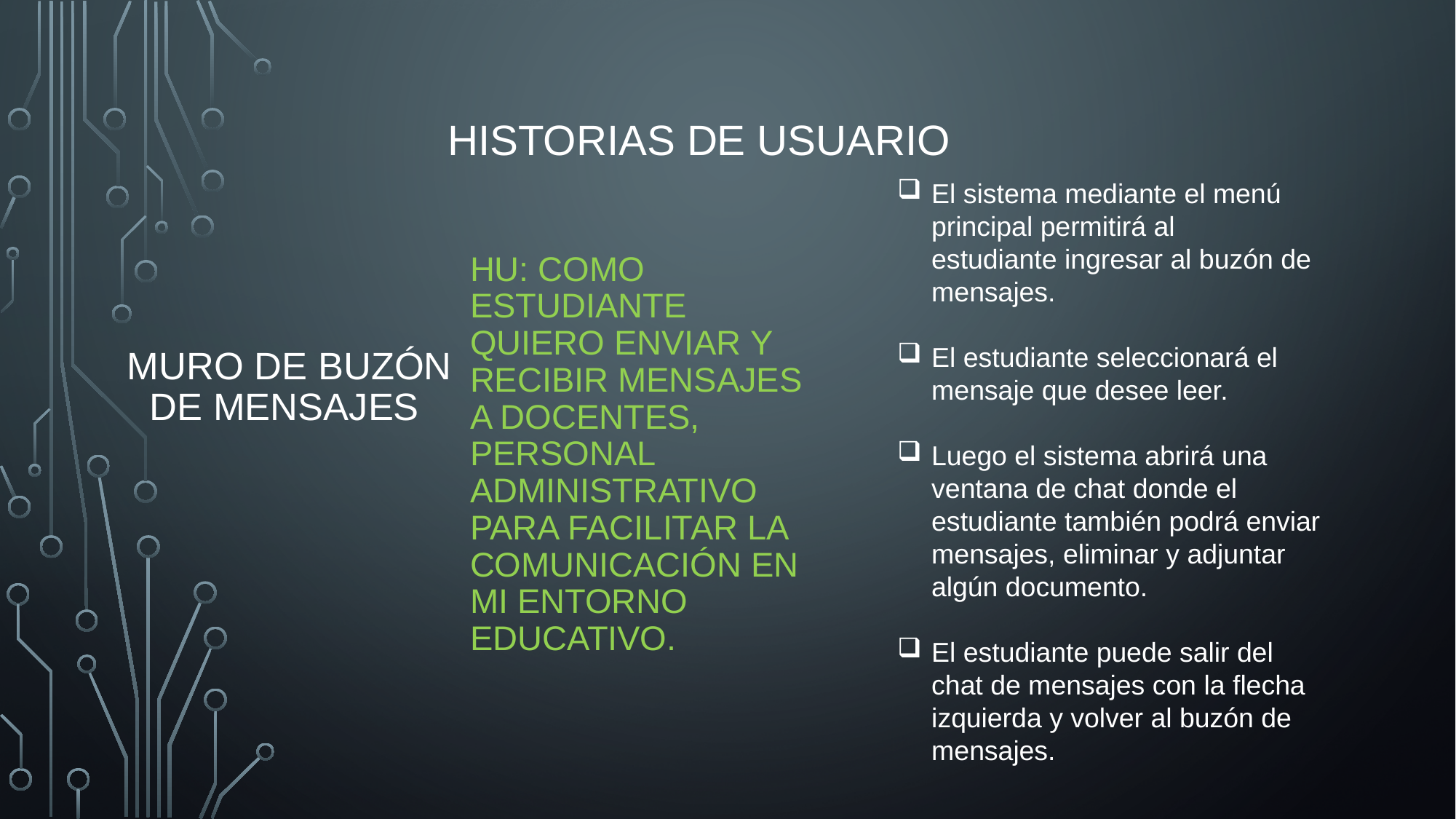

Historias de usuario
El sistema mediante el menú principal permitirá al estudiante ingresar al buzón de mensajes.

El estudiante seleccionará el mensaje que desee leer.

Luego el sistema abrirá una ventana de chat donde el estudiante también podrá enviar mensajes, eliminar y adjuntar algún documento.

El estudiante puede salir del chat de mensajes con la flecha izquierda y volver al buzón de mensajes.
# Hu: como estudiante quiero enviar y recibir mensajes a docentes, personal administrativo para facilitar la comunicación en mi entorno educativo.
Muro de BUZÓN DE MENSAJES